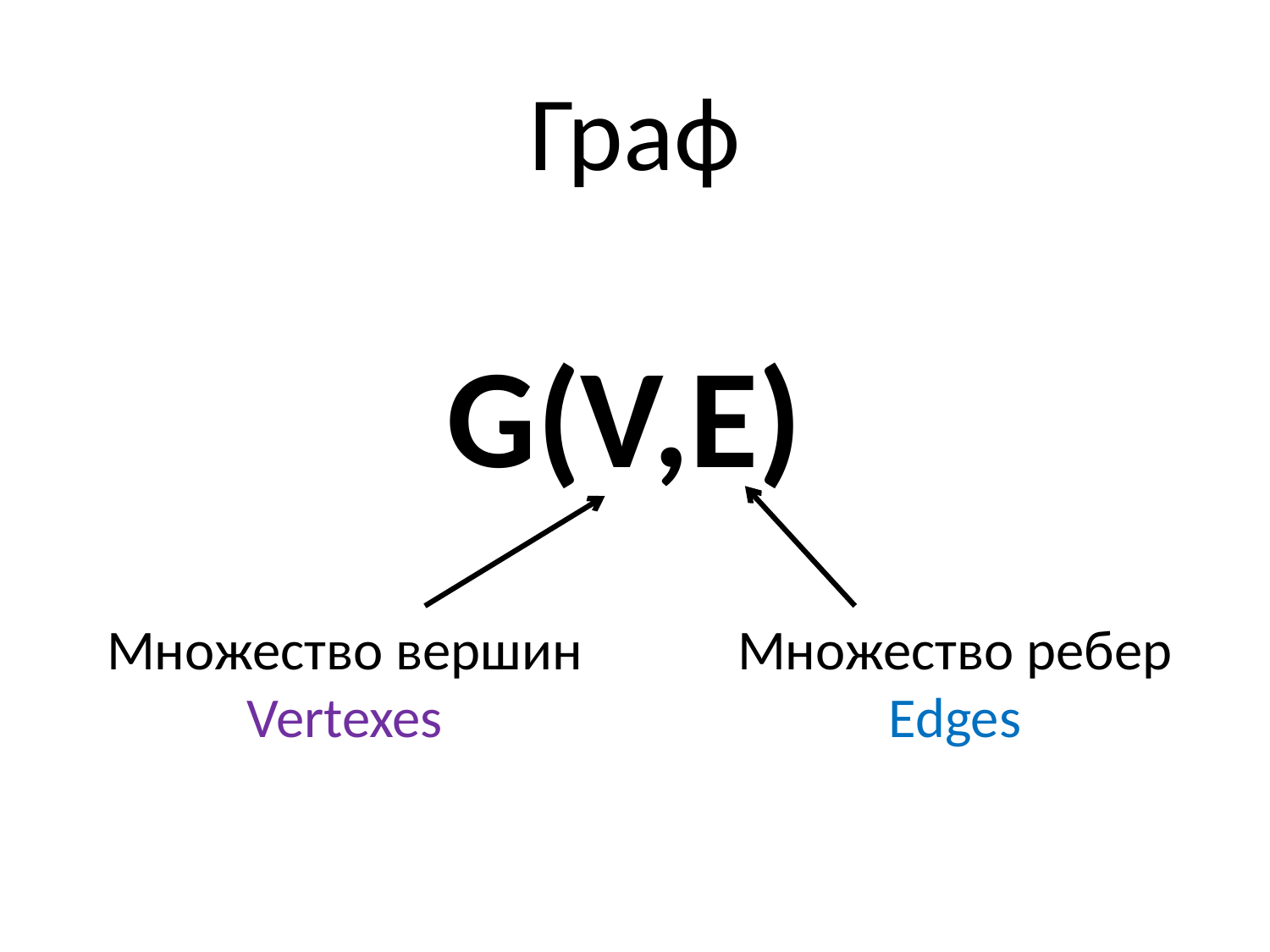

Граф
# G(V,E)
Множество вершин
Vertexes
Множество ребер
Edges